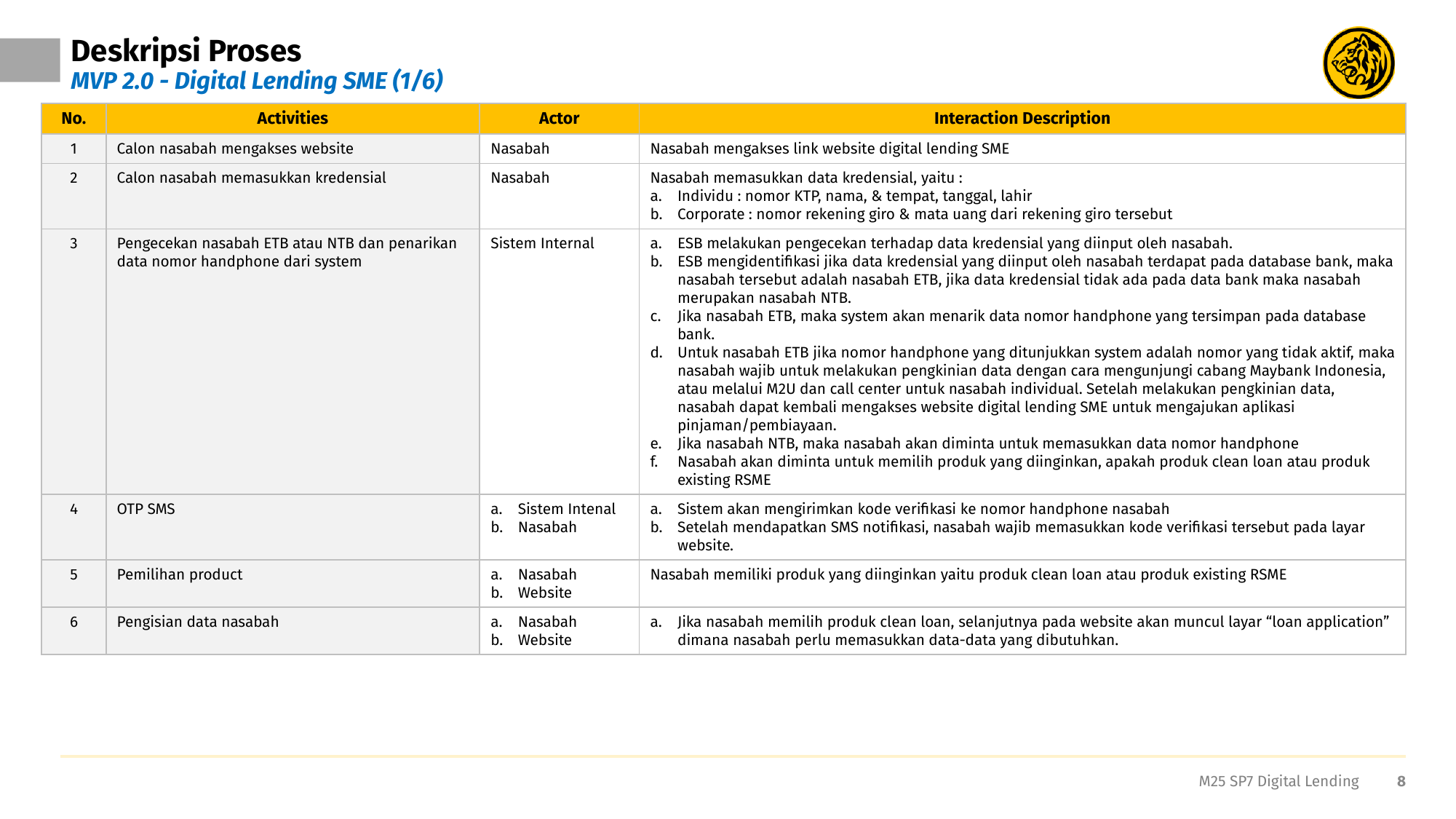

# Deskripsi Proses MVP 2.0 - Digital Lending SME (1/6)
| No. | Activities | Actor | Interaction Description |
| --- | --- | --- | --- |
| 1 | Calon nasabah mengakses website | Nasabah | Nasabah mengakses link website digital lending SME |
| 2 | Calon nasabah memasukkan kredensial | Nasabah | Nasabah memasukkan data kredensial, yaitu : Individu : nomor KTP, nama, & tempat, tanggal, lahir Corporate : nomor rekening giro & mata uang dari rekening giro tersebut |
| 3 | Pengecekan nasabah ETB atau NTB dan penarikan data nomor handphone dari system | Sistem Internal | ESB melakukan pengecekan terhadap data kredensial yang diinput oleh nasabah. ESB mengidentifikasi jika data kredensial yang diinput oleh nasabah terdapat pada database bank, maka nasabah tersebut adalah nasabah ETB, jika data kredensial tidak ada pada data bank maka nasabah merupakan nasabah NTB. Jika nasabah ETB, maka system akan menarik data nomor handphone yang tersimpan pada database bank. Untuk nasabah ETB jika nomor handphone yang ditunjukkan system adalah nomor yang tidak aktif, maka nasabah wajib untuk melakukan pengkinian data dengan cara mengunjungi cabang Maybank Indonesia, atau melalui M2U dan call center untuk nasabah individual. Setelah melakukan pengkinian data, nasabah dapat kembali mengakses website digital lending SME untuk mengajukan aplikasi pinjaman/pembiayaan. Jika nasabah NTB, maka nasabah akan diminta untuk memasukkan data nomor handphone Nasabah akan diminta untuk memilih produk yang diinginkan, apakah produk clean loan atau produk existing RSME |
| 4 | OTP SMS | Sistem Intenal Nasabah | Sistem akan mengirimkan kode verifikasi ke nomor handphone nasabah Setelah mendapatkan SMS notifikasi, nasabah wajib memasukkan kode verifikasi tersebut pada layar website. |
| 5 | Pemilihan product | Nasabah Website | Nasabah memiliki produk yang diinginkan yaitu produk clean loan atau produk existing RSME |
| 6 | Pengisian data nasabah | Nasabah Website | Jika nasabah memilih produk clean loan, selanjutnya pada website akan muncul layar “loan application” dimana nasabah perlu memasukkan data-data yang dibutuhkan. |

M25 SP7 Digital Lending
8